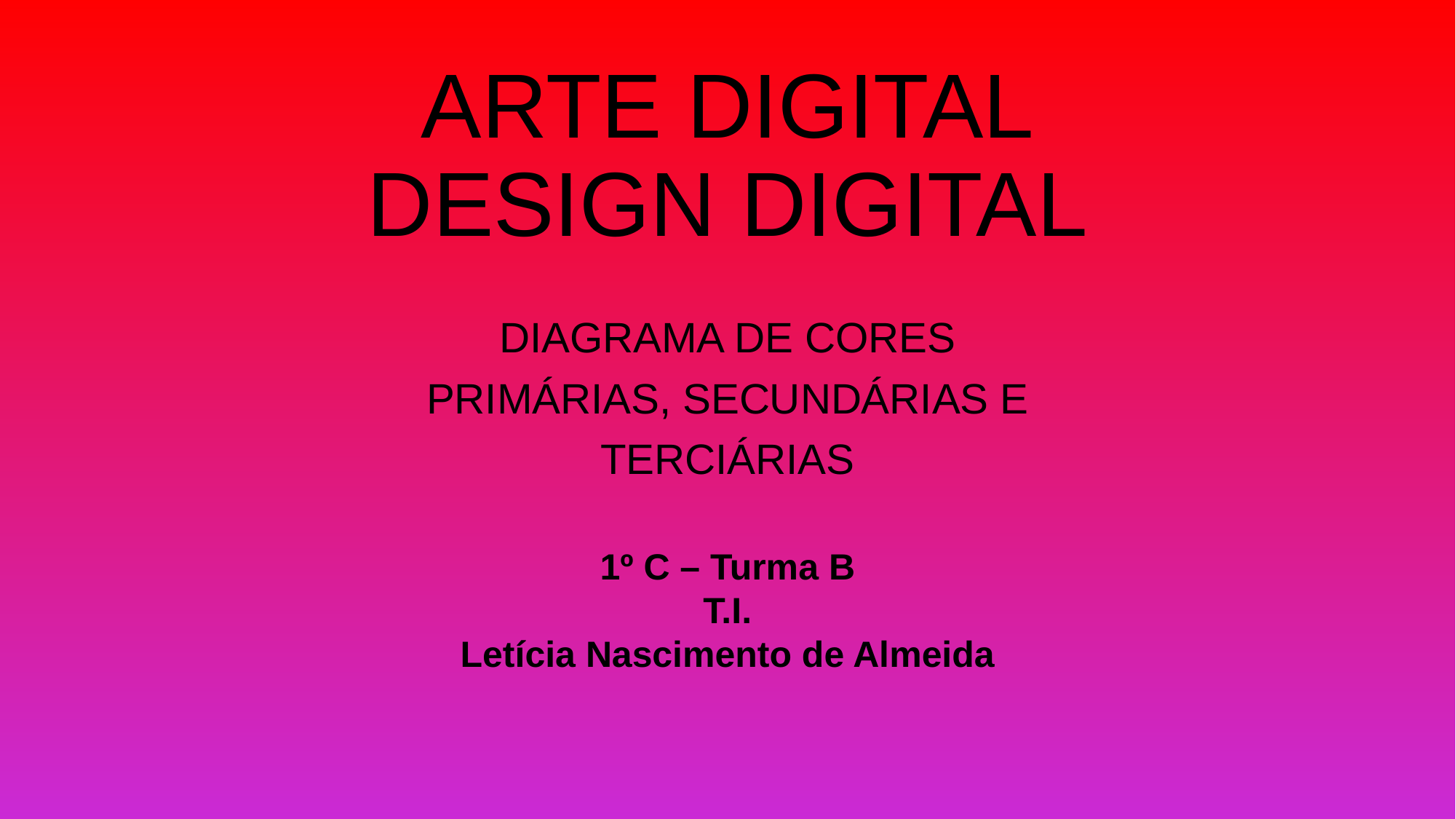

# ARTE DIGITAL DESIGN DIGITAL
DIAGRAMA DE CORES
PRIMÁRIAS, SECUNDÁRIAS E
TERCIÁRIAS
1º C – Turma B
T.I.
Letícia Nascimento de Almeida